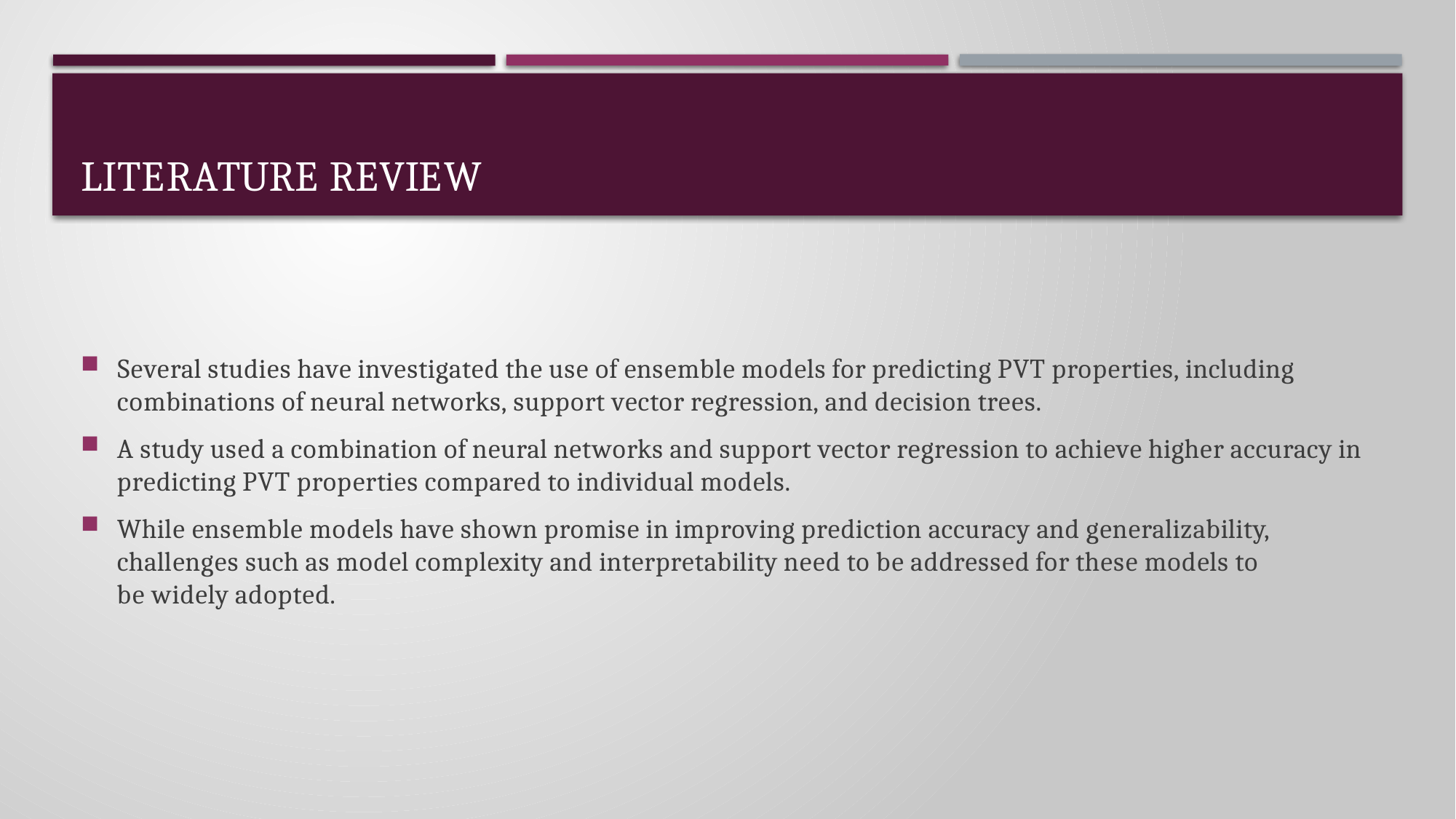

# LITERATURE REVIEW
Several studies have investigated the use of ensemble models for predicting PVT properties, including combinations of neural networks, support vector regression, and decision trees.
A study used a combination of neural networks and support vector regression to achieve higher accuracy in predicting PVT properties compared to individual models.
While ensemble models have shown promise in improving prediction accuracy and generalizability, challenges such as model complexity and interpretability need to be addressed for these models to be widely adopted.